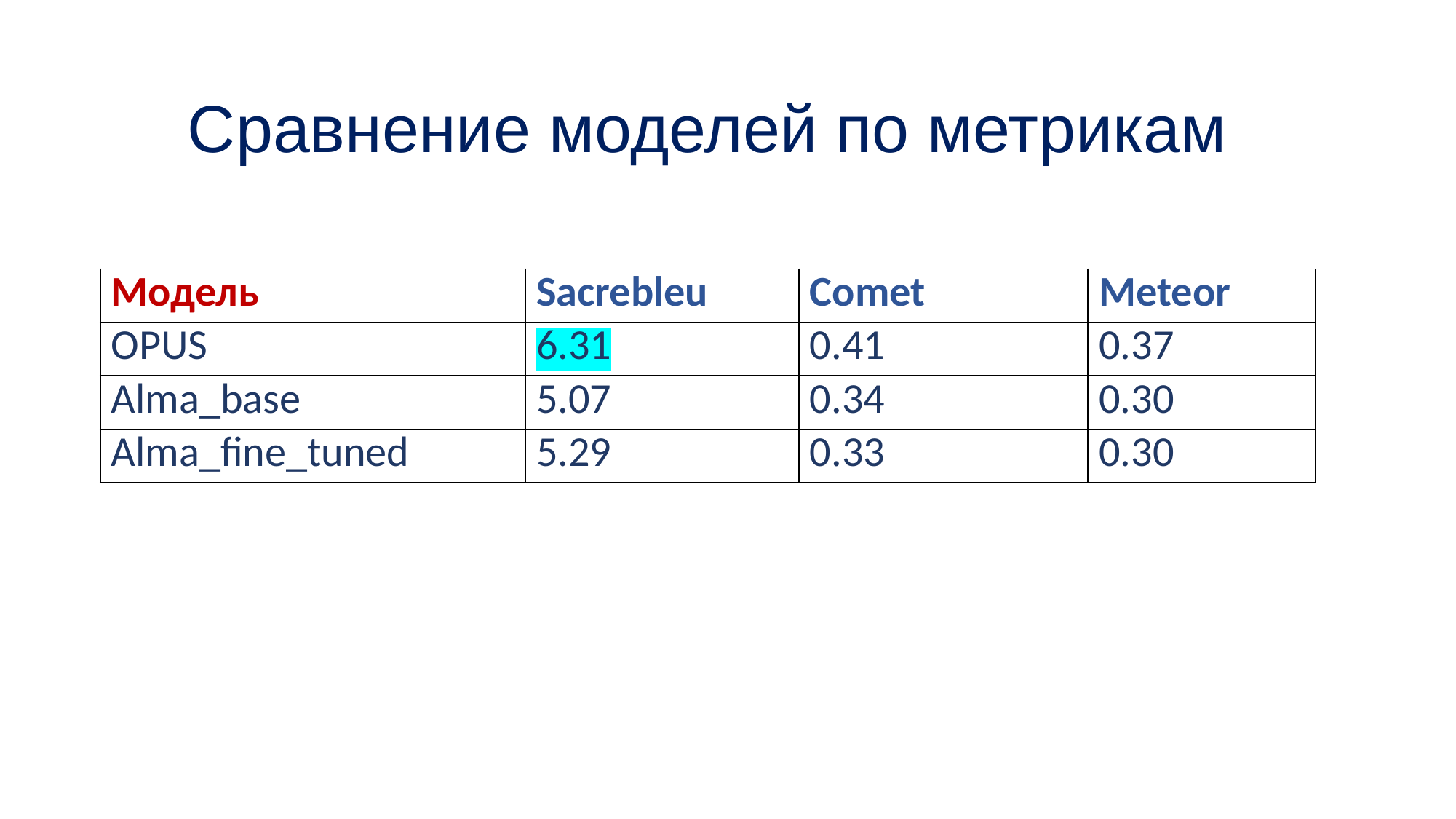

Сравнение моделей по метрикам
| Модель | Sacrebleu | Comet | Meteor |
| --- | --- | --- | --- |
| OPUS | 6.31 | 0.41 | 0.37 |
| Alma\_base | 5.07 | 0.34 | 0.30 |
| Alma\_fine\_tuned | 5.29 | 0.33 | 0.30 |